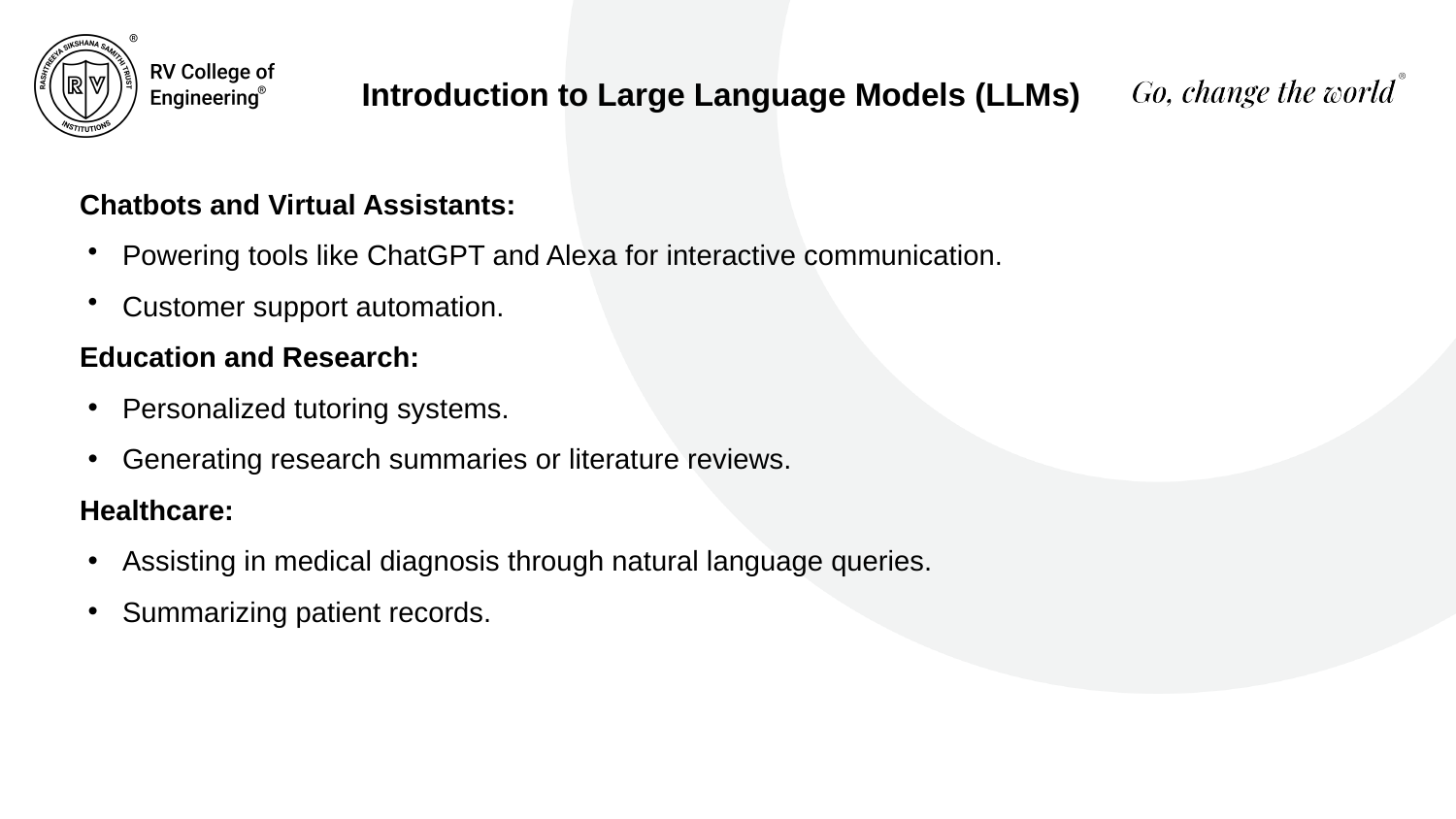

Introduction to Large Language Models (LLMs)
Chatbots and Virtual Assistants:
Powering tools like ChatGPT and Alexa for interactive communication.
Customer support automation.
Education and Research:
Personalized tutoring systems.
Generating research summaries or literature reviews.
Healthcare:
Assisting in medical diagnosis through natural language queries.
Summarizing patient records.